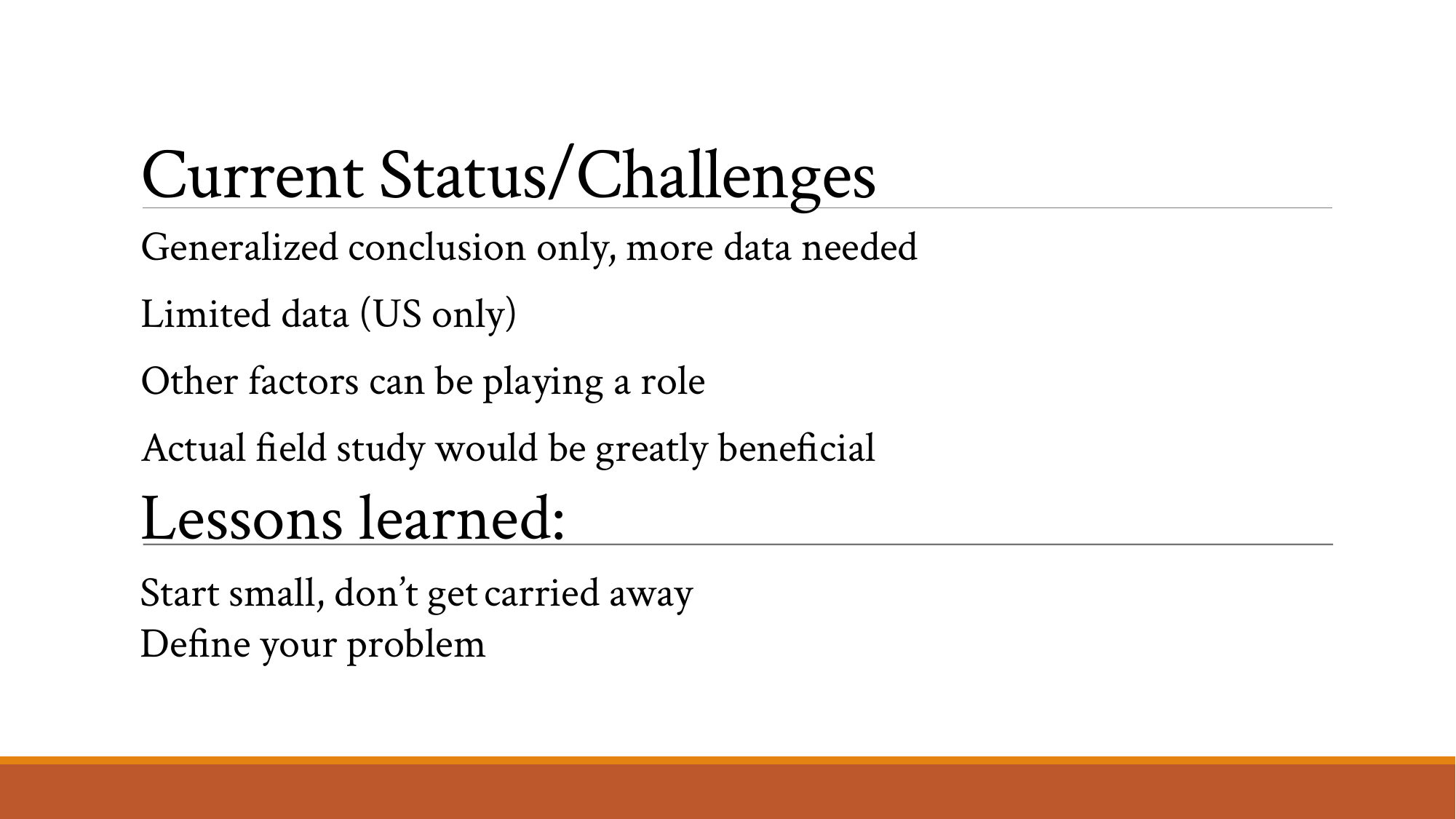

# Current Status/Challenges
Generalized conclusion only, more data needed
Limited data (US only)
Other factors can be playing a role
Actual field study would be greatly beneficial

Lessons learned:

Start small, don’t get carried away
Define your problem